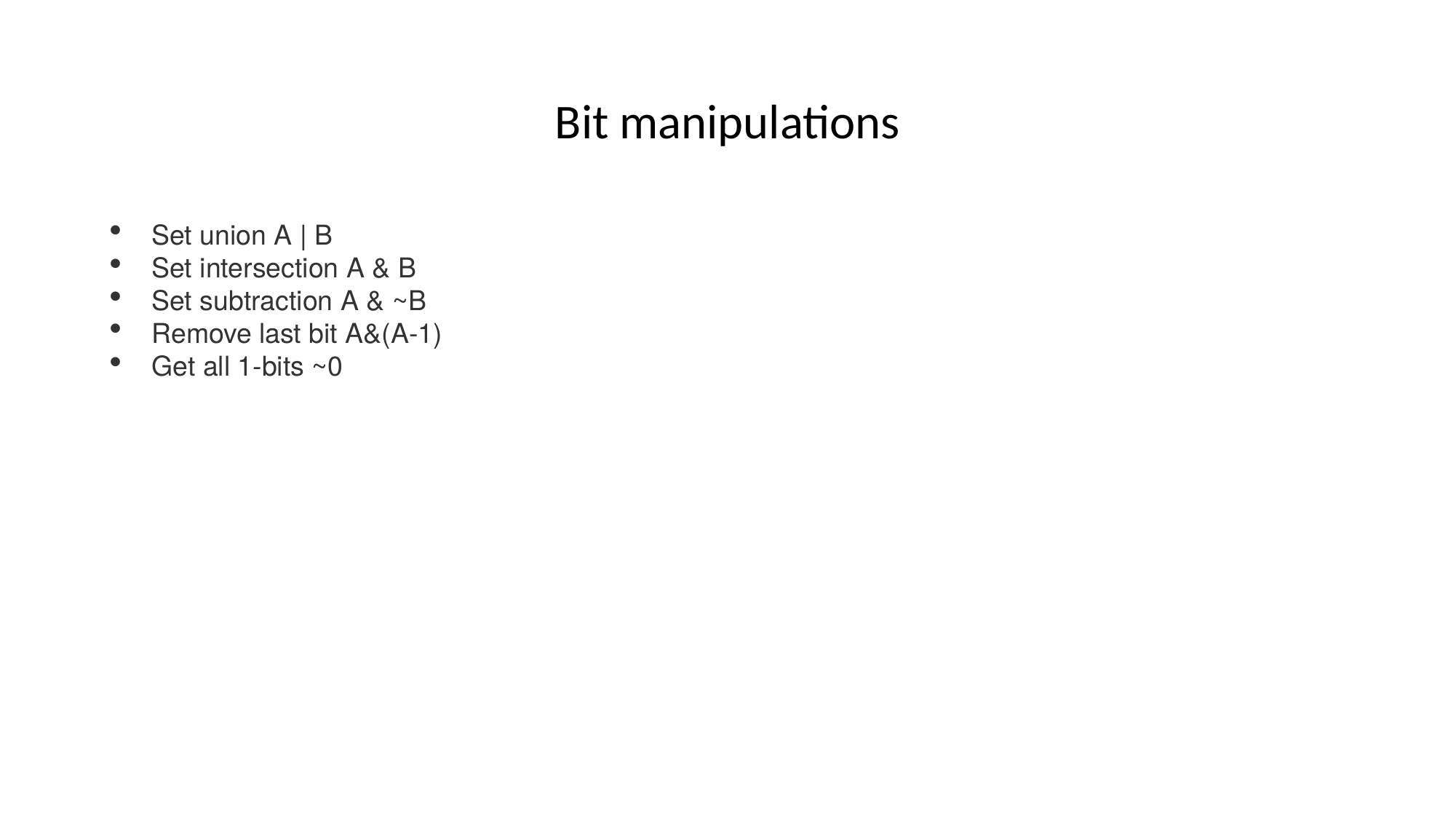

# Bit manipulations
Set union A | B
Set intersection A & B
Set subtraction A & ~B
Remove last bit A&(A-1)
Get all 1-bits ~0